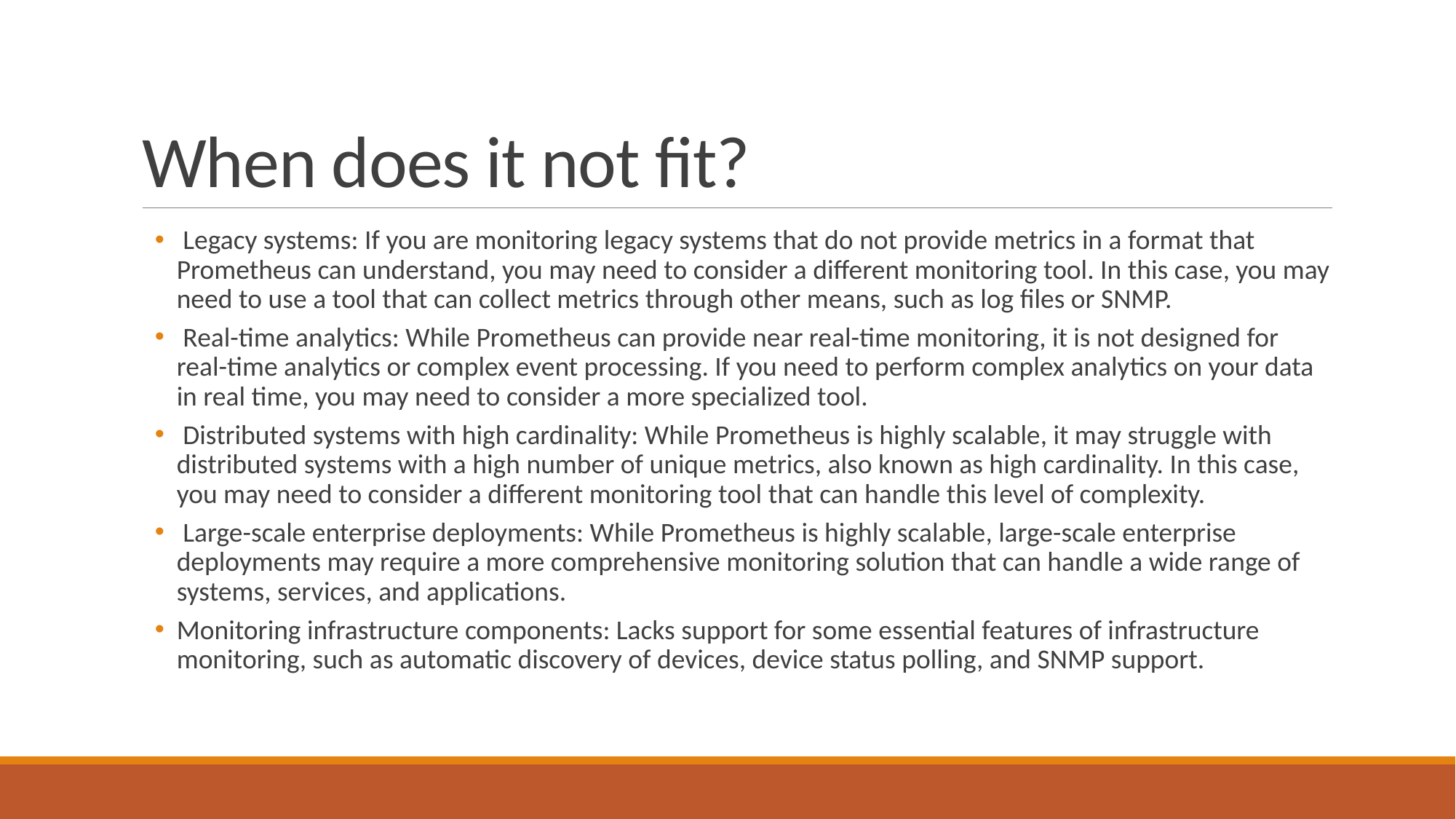

# When does it not fit?
 Legacy systems: If you are monitoring legacy systems that do not provide metrics in a format that Prometheus can understand, you may need to consider a different monitoring tool. In this case, you may need to use a tool that can collect metrics through other means, such as log files or SNMP.
 Real-time analytics: While Prometheus can provide near real-time monitoring, it is not designed for real-time analytics or complex event processing. If you need to perform complex analytics on your data in real time, you may need to consider a more specialized tool.
 Distributed systems with high cardinality: While Prometheus is highly scalable, it may struggle with distributed systems with a high number of unique metrics, also known as high cardinality. In this case, you may need to consider a different monitoring tool that can handle this level of complexity.
 Large-scale enterprise deployments: While Prometheus is highly scalable, large-scale enterprise deployments may require a more comprehensive monitoring solution that can handle a wide range of systems, services, and applications.
Monitoring infrastructure components: Lacks support for some essential features of infrastructure monitoring, such as automatic discovery of devices, device status polling, and SNMP support.